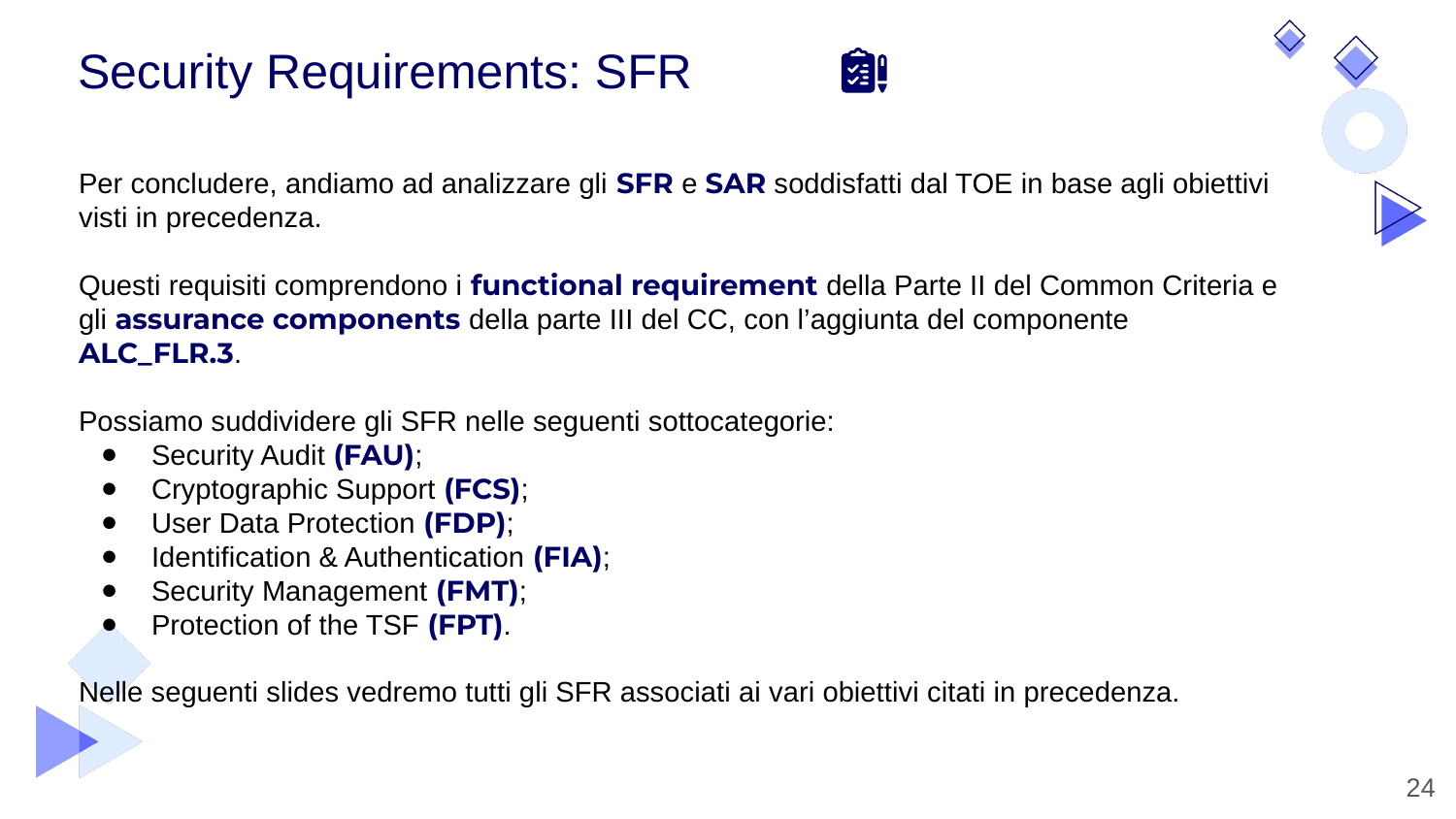

Security Requirements: SFR

Per concludere, andiamo ad analizzare gli SFR e SAR soddisfatti dal TOE in base agli obiettivi visti in precedenza.

Questi requisiti comprendono i functional requirement della Parte II del Common Criteria e gli assurance components della parte III del CC, con l’aggiunta del componente ALC_FLR.3.

Possiamo suddividere gli SFR nelle seguenti sottocategorie:
Security Audit (FAU);
Cryptographic Support (FCS);
User Data Protection (FDP);
Identification & Authentication (FIA);
Security Management (FMT);
Protection of the TSF (FPT).

Nelle seguenti slides vedremo tutti gli SFR associati ai vari obiettivi citati in precedenza.
24